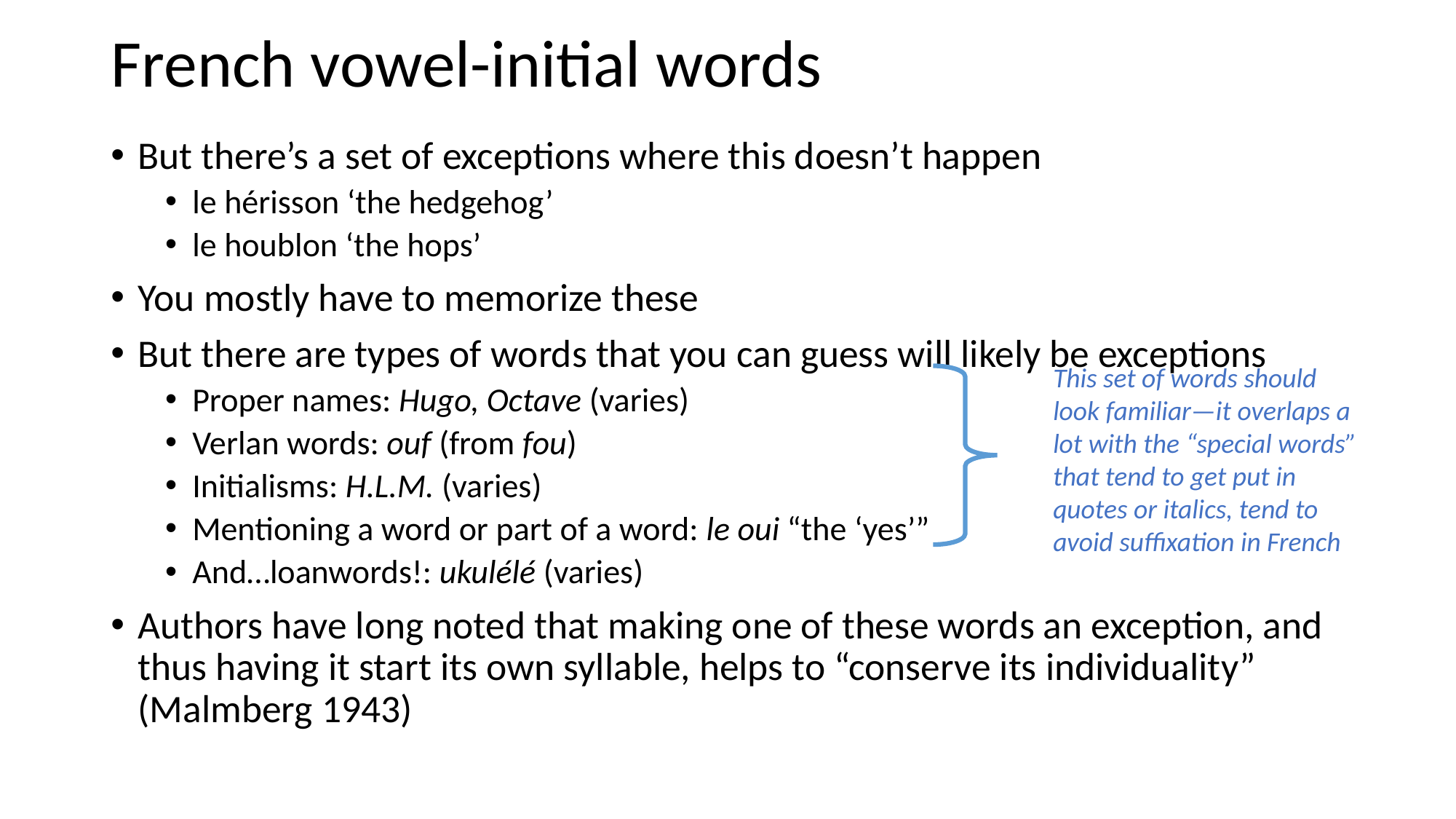

# French vowel-initial words
But there’s a set of exceptions where this doesn’t happen
le hérisson ‘the hedgehog’
le houblon ‘the hops’
You mostly have to memorize these
But there are types of words that you can guess will likely be exceptions
Proper names: Hugo, Octave (varies)
Verlan words: ouf (from fou)
Initialisms: H.L.M. (varies)
Mentioning a word or part of a word: le oui “the ‘yes’”
And…loanwords!: ukulélé (varies)
Authors have long noted that making one of these words an exception, and thus having it start its own syllable, helps to “conserve its individuality” (Malmberg 1943)
This set of words should look familiar—it overlaps a lot with the “special words” that tend to get put in quotes or italics, tend to avoid suffixation in French